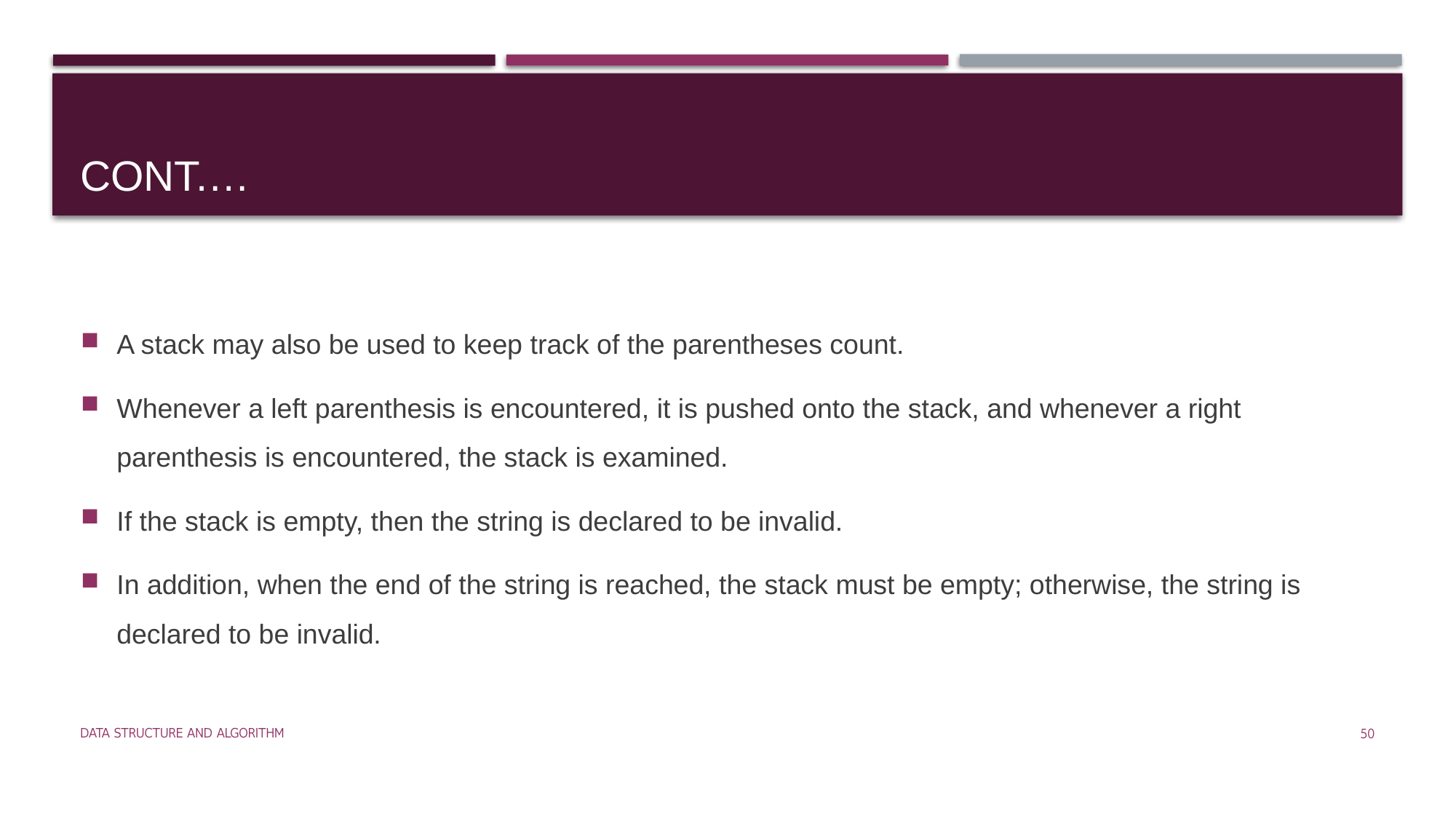

# Cont.…
A stack may also be used to keep track of the parentheses count.
Whenever a left parenthesis is encountered, it is pushed onto the stack, and whenever a right parenthesis is encountered, the stack is examined.
If the stack is empty, then the string is declared to be invalid.
In addition, when the end of the string is reached, the stack must be empty; otherwise, the string is declared to be invalid.
Data Structure and Algorithm
50